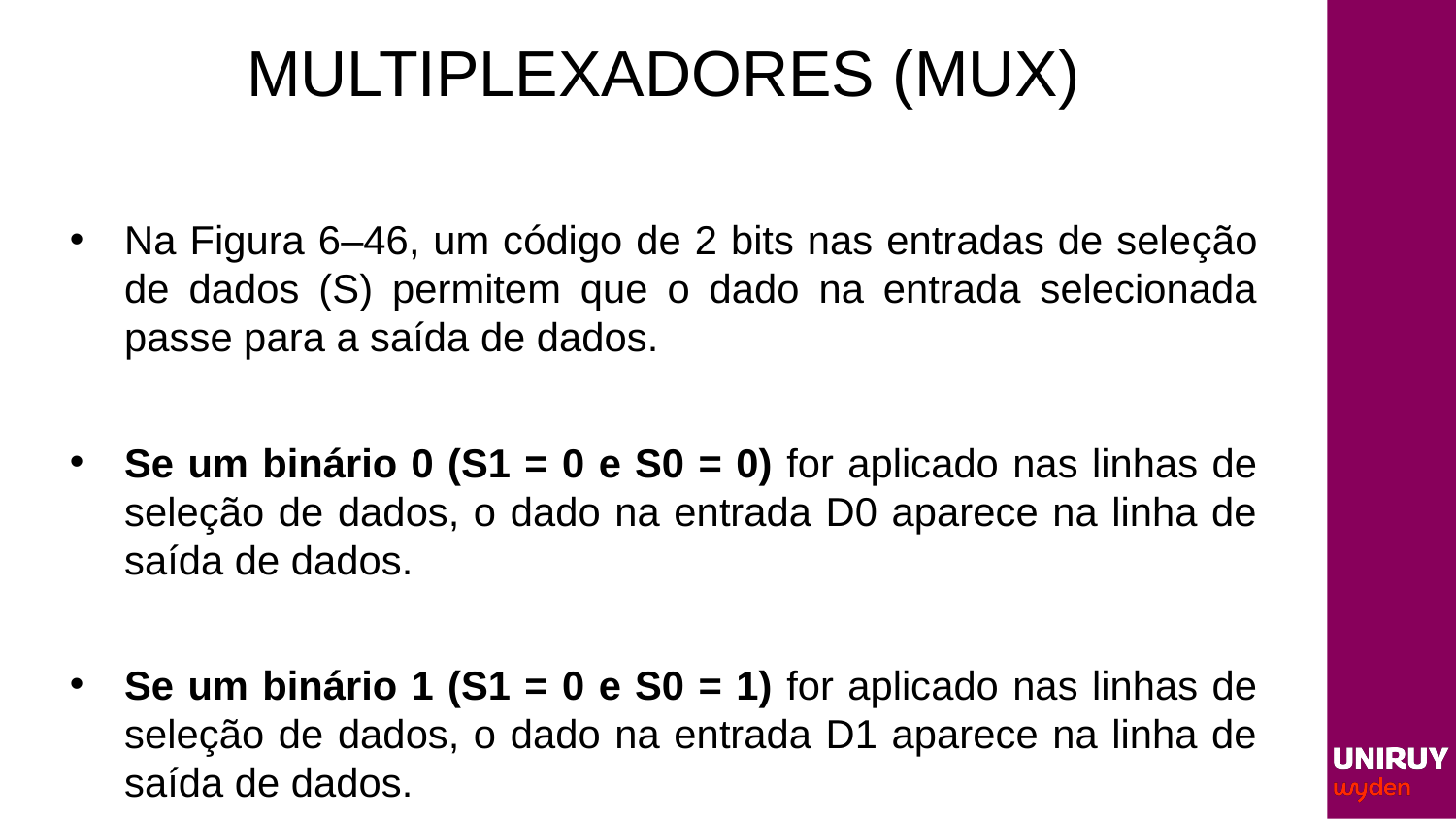

# MULTIPLEXADORES (MUX)
Na Figura 6–46, um código de 2 bits nas entradas de seleção de dados (S) permitem que o dado na entrada selecionada passe para a saída de dados.

Se um binário 0 (S1 = 0 e S0 = 0) for aplicado nas linhas de seleção de dados, o dado na entrada D0 aparece na linha de saída de dados.

Se um binário 1 (S1 = 0 e S0 = 1) for aplicado nas linhas de seleção de dados, o dado na entrada D1 aparece na linha de saída de dados.